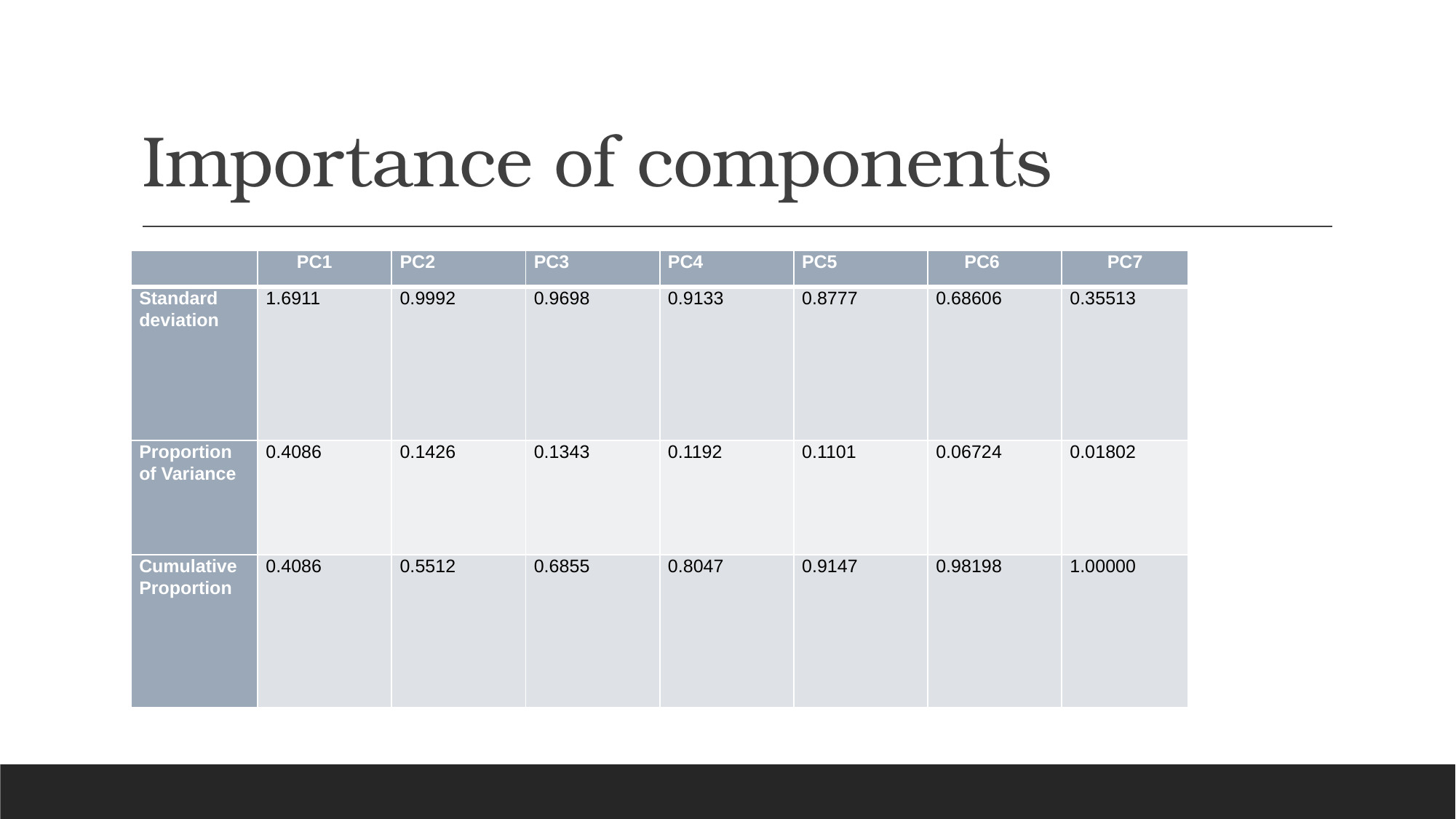

# Importance of components
|  | PC1 | PC2 | PC3 | PC4 | PC5 | PC6 | PC7 |
| --- | --- | --- | --- | --- | --- | --- | --- |
| Standard deviation | 1.6911 | 0.9992 | 0.9698 | 0.9133 | 0.8777 | 0.68606 | 0.35513 |
| Proportion of Variance | 0.4086 | 0.1426 | 0.1343 | 0.1192 | 0.1101 | 0.06724 | 0.01802 |
| Cumulative Proportion | 0.4086 | 0.5512 | 0.6855 | 0.8047 | 0.9147 | 0.98198 | 1.00000 |